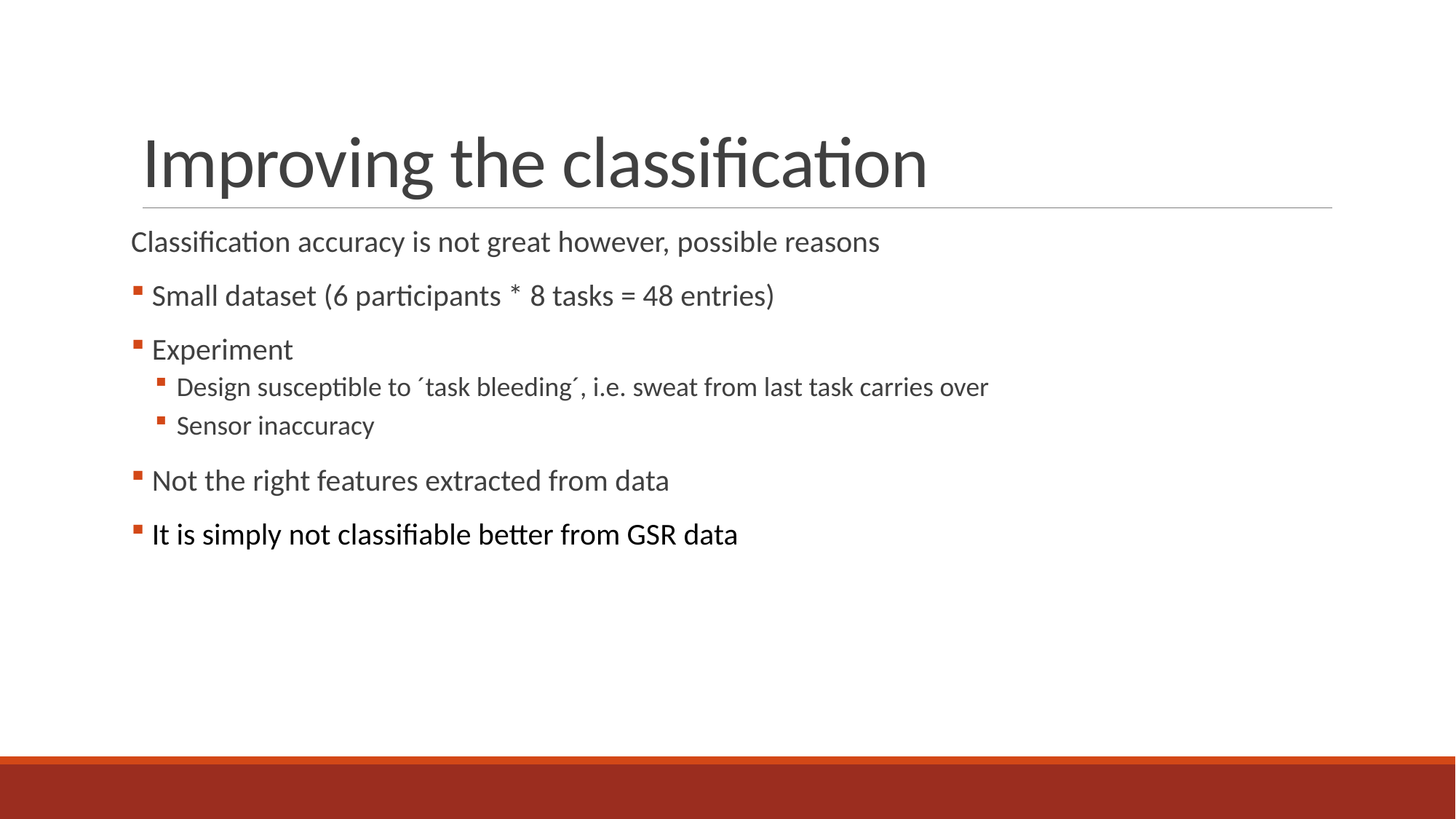

# Improving the classification
Classification accuracy is not great however, possible reasons
 Small dataset (6 participants * 8 tasks = 48 entries)
 Experiment
Design susceptible to ´task bleeding´, i.e. sweat from last task carries over
Sensor inaccuracy
 Not the right features extracted from data
 It is simply not classifiable better from GSR data